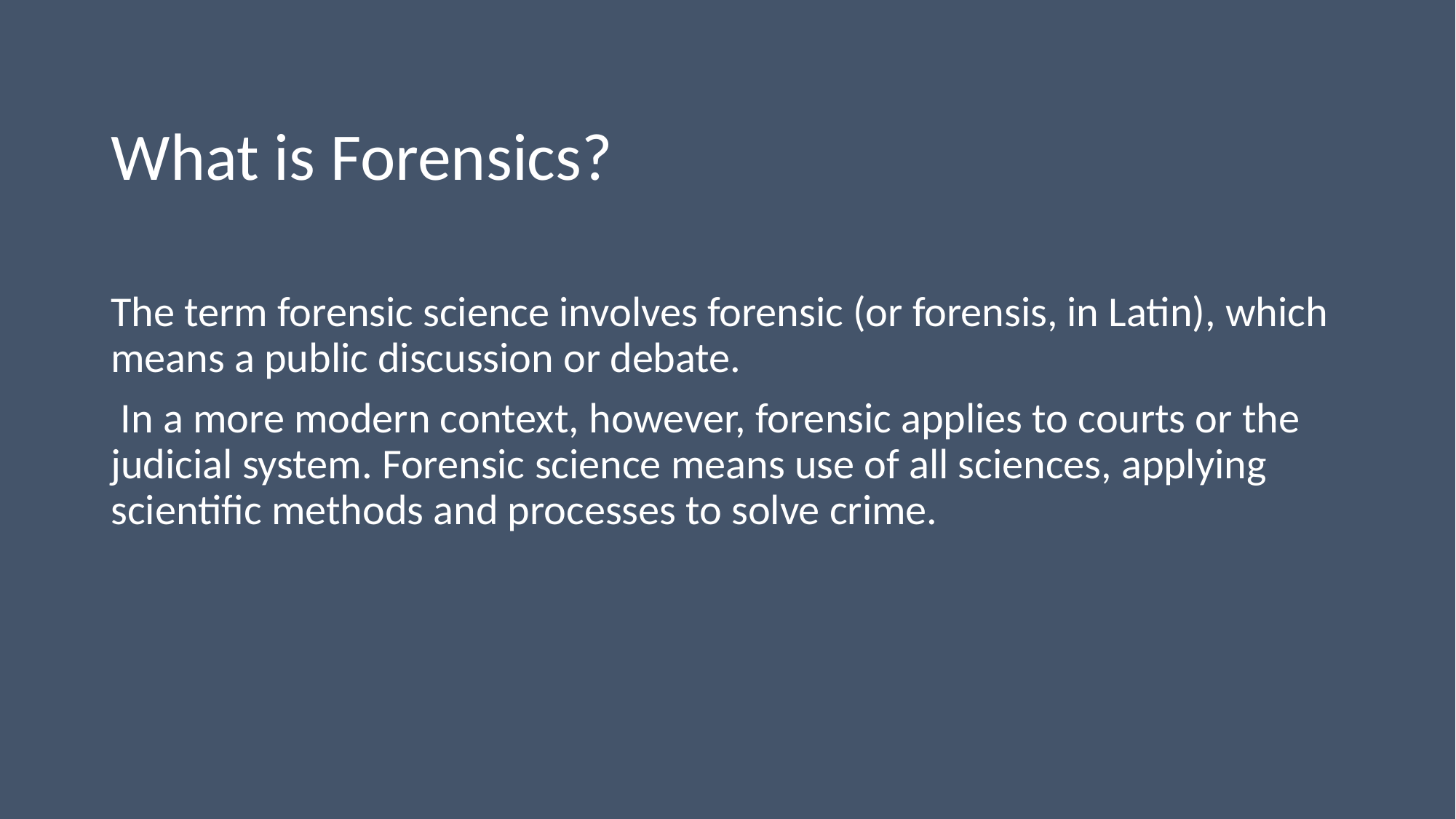

# What is Forensics?

The term forensic science involves forensic (or forensis, in Latin), which means a public discussion or debate.
 In a more modern context, however, forensic applies to courts or the judicial system. Forensic science means use of all sciences, applying scientific methods and processes to solve crime.